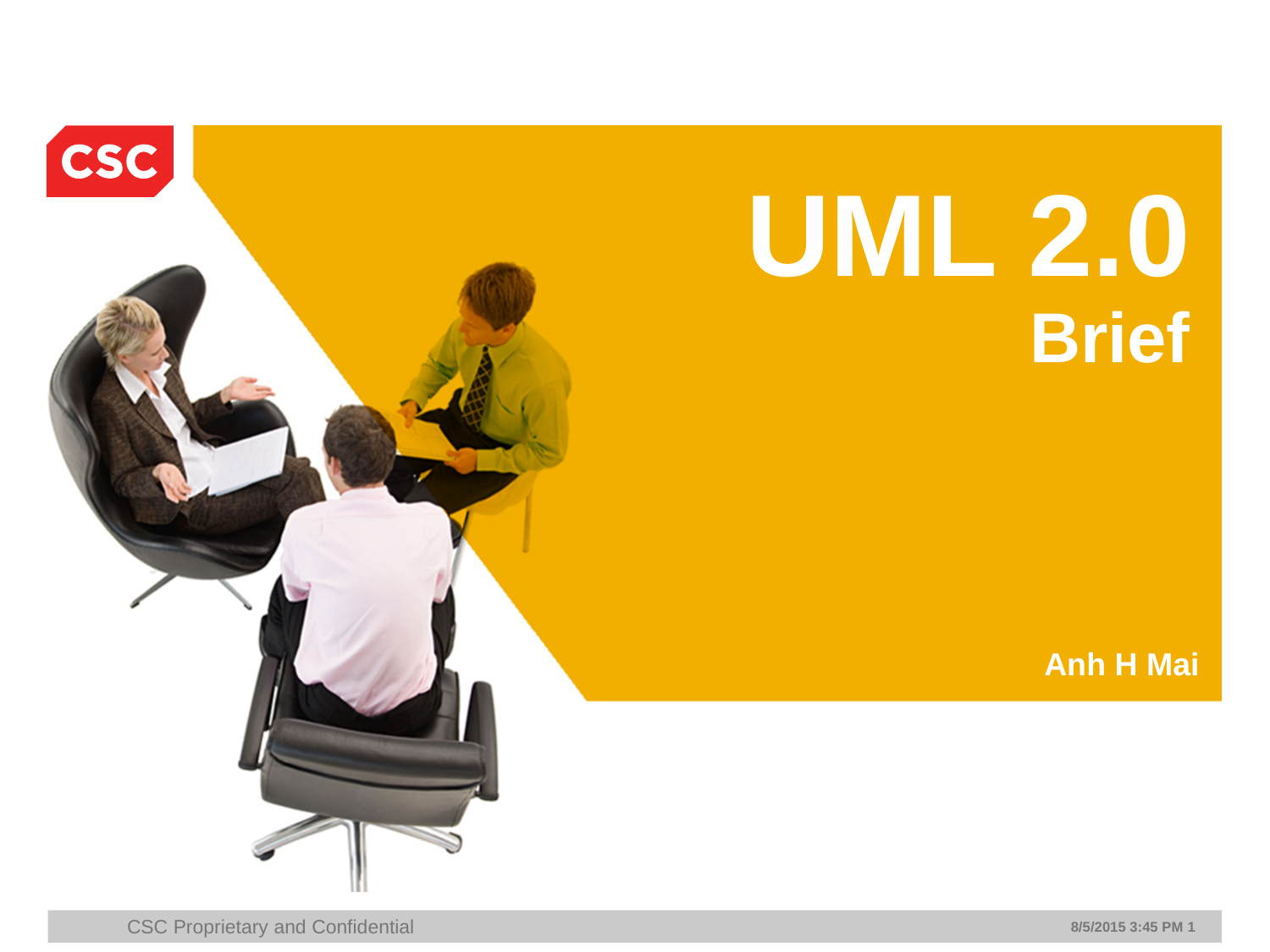

# UML 2.0 Brief

Anh H Mai